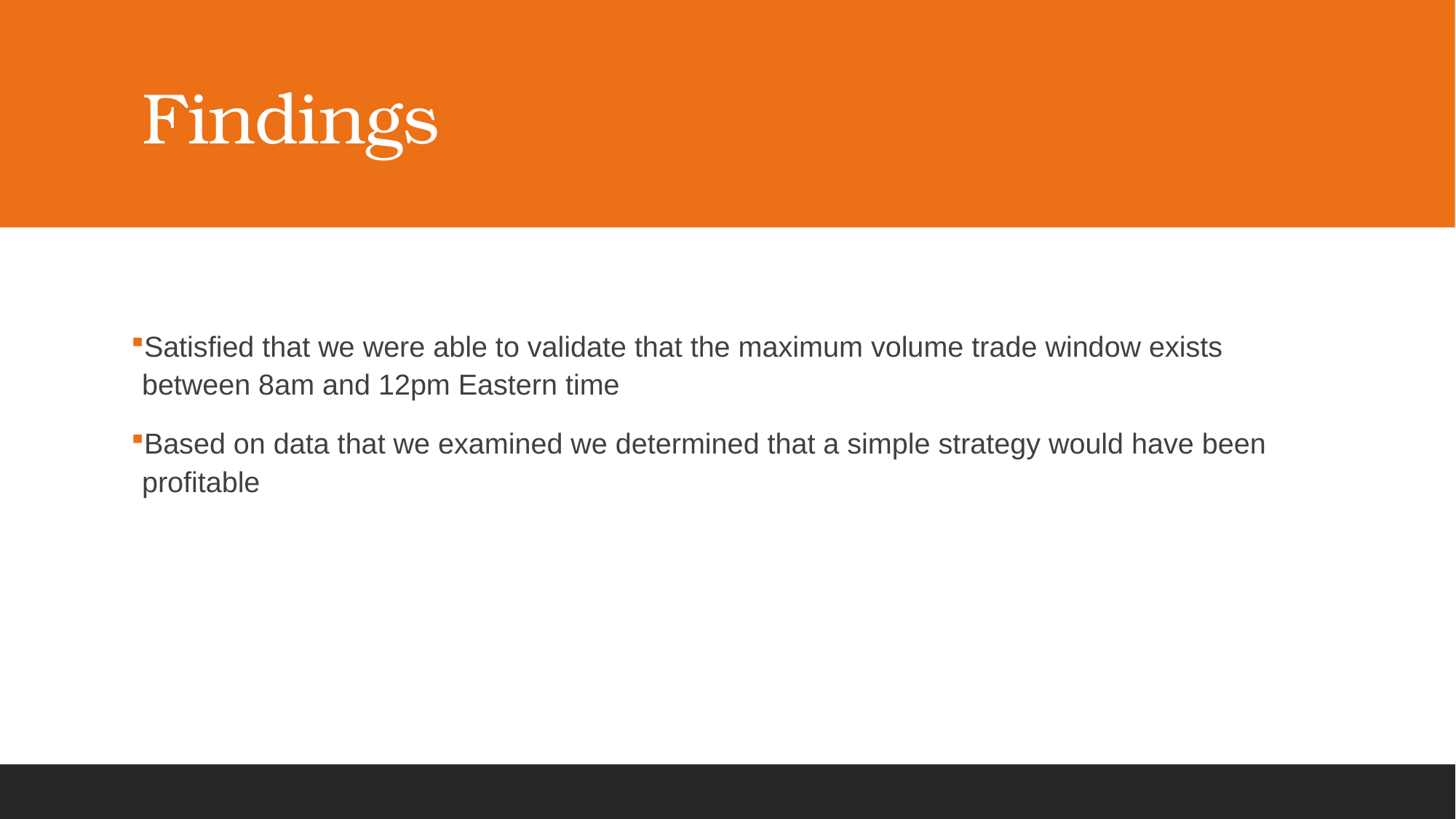

# Findings
Satisfied that we were able to validate that the maximum volume trade window exists between 8am and 12pm Eastern time
Based on data that we examined we determined that a simple strategy would have been profitable